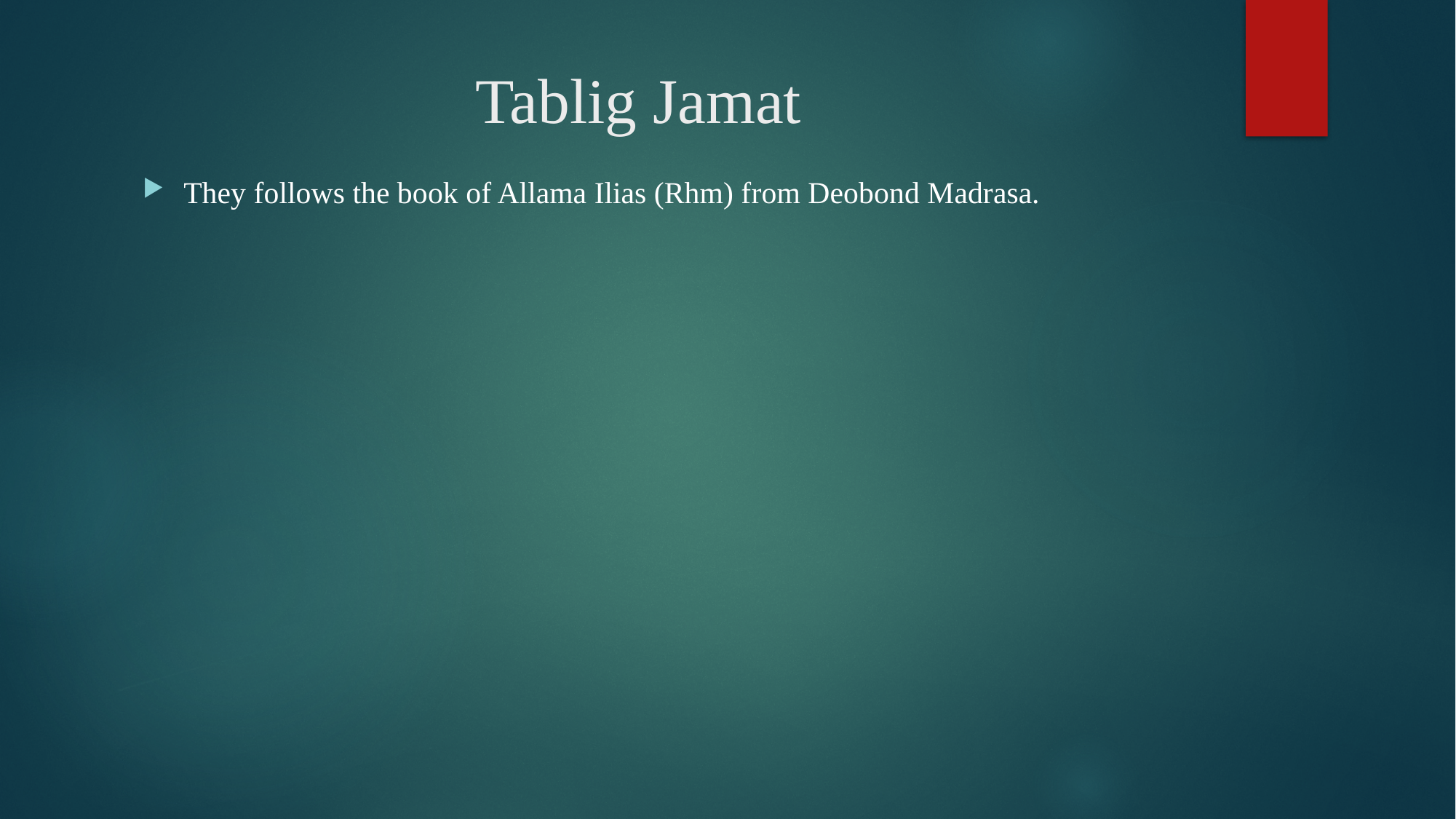

# Tablig Jamat
They follows the book of Allama Ilias (Rhm) from Deobond Madrasa.